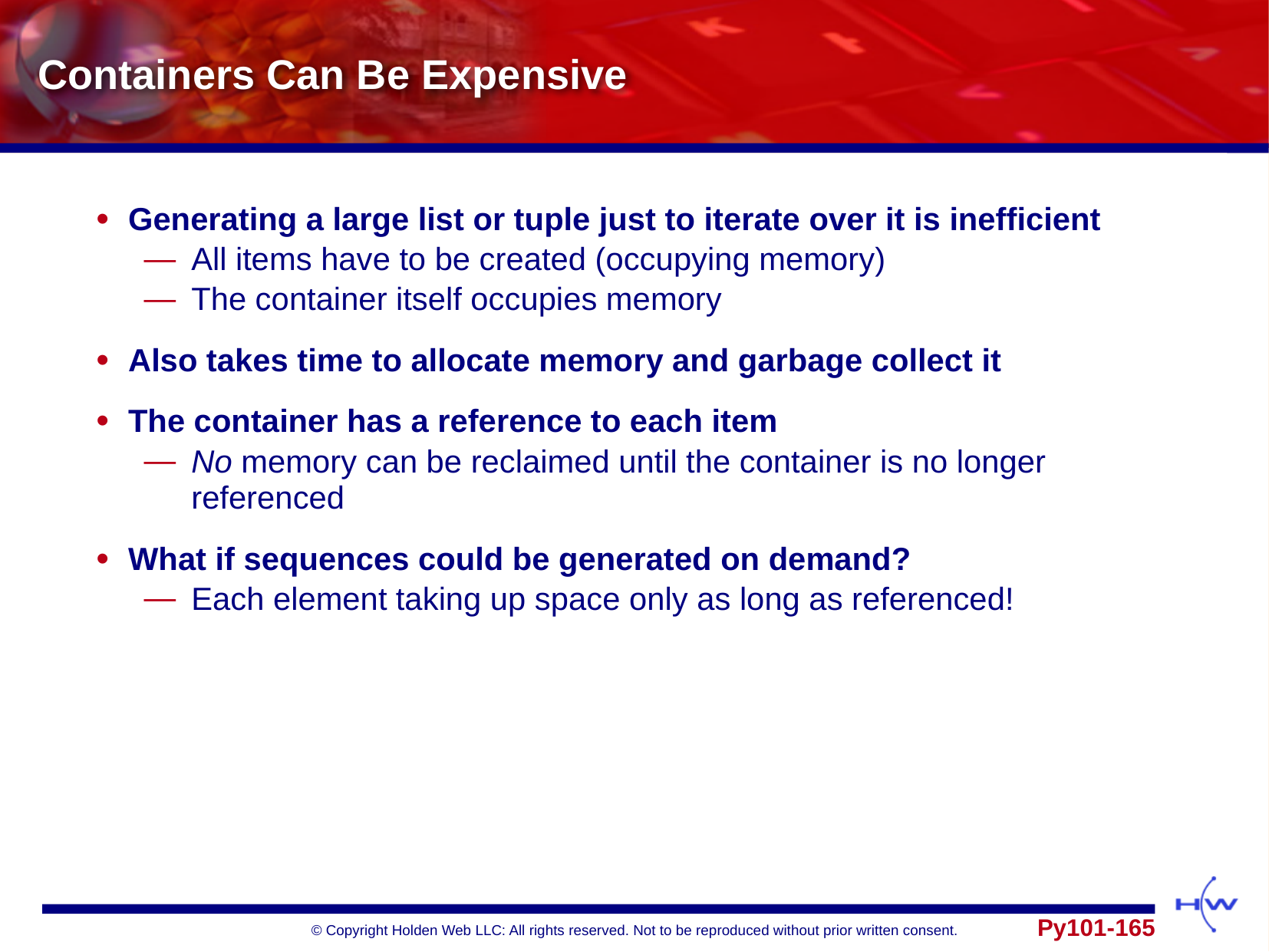

# Containers Can Be Expensive
Generating a large list or tuple just to iterate over it is inefficient
All items have to be created (occupying memory)
The container itself occupies memory
Also takes time to allocate memory and garbage collect it
The container has a reference to each item
No memory can be reclaimed until the container is no longer referenced
What if sequences could be generated on demand?
Each element taking up space only as long as referenced!